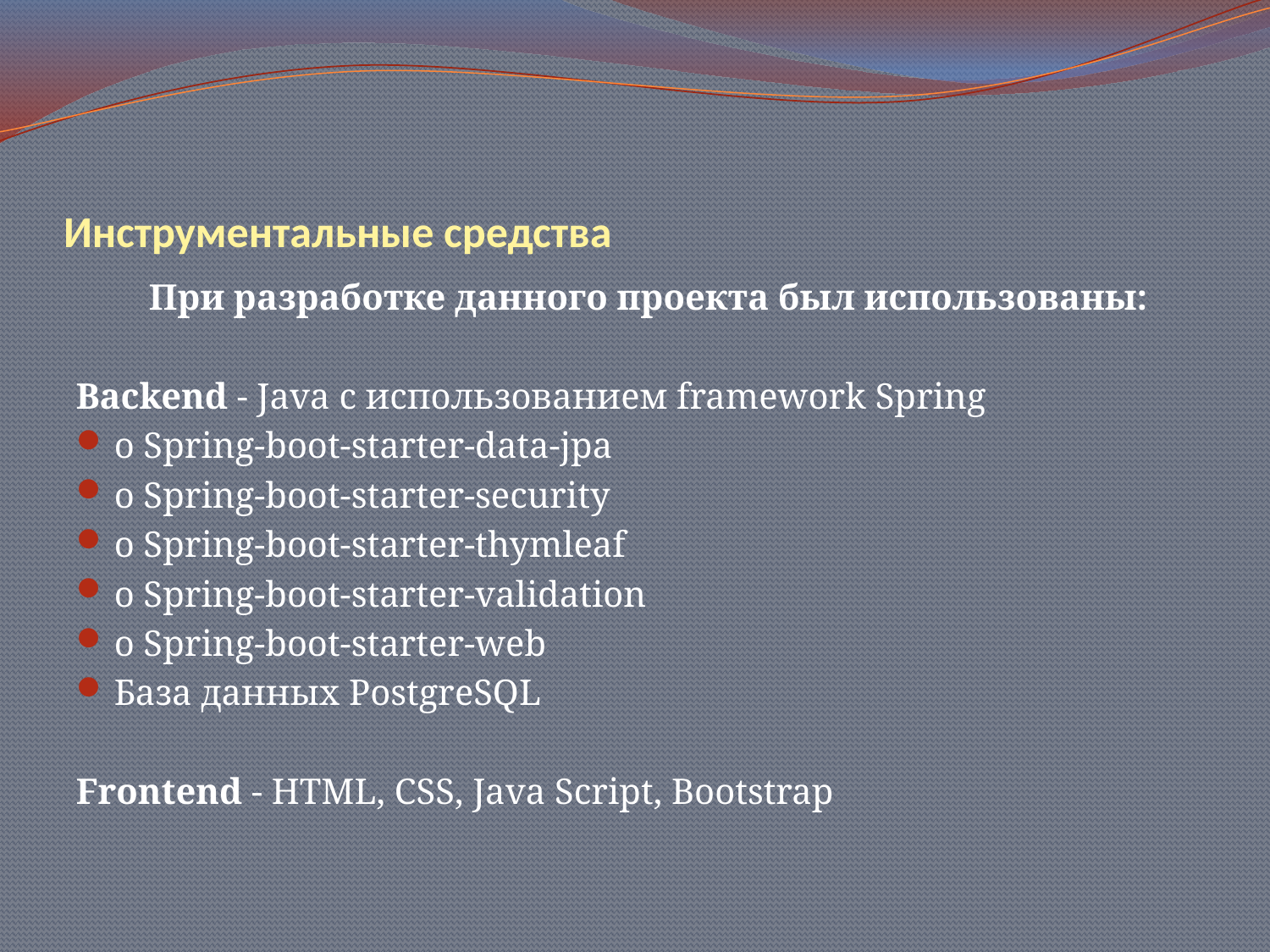

# Инструментальные средства
        При разработке данного проекта был использованы:

Backend - Java c использованием framework Spring
o Spring-boot-starter-data-jpa
o Spring-boot-starter-security
o Spring-boot-starter-thymleaf
o Spring-boot-starter-validation
o Spring-boot-starter-web
База данных PostgreSQL

Frontend - HTML, CSS, Java Script, Bootstrap